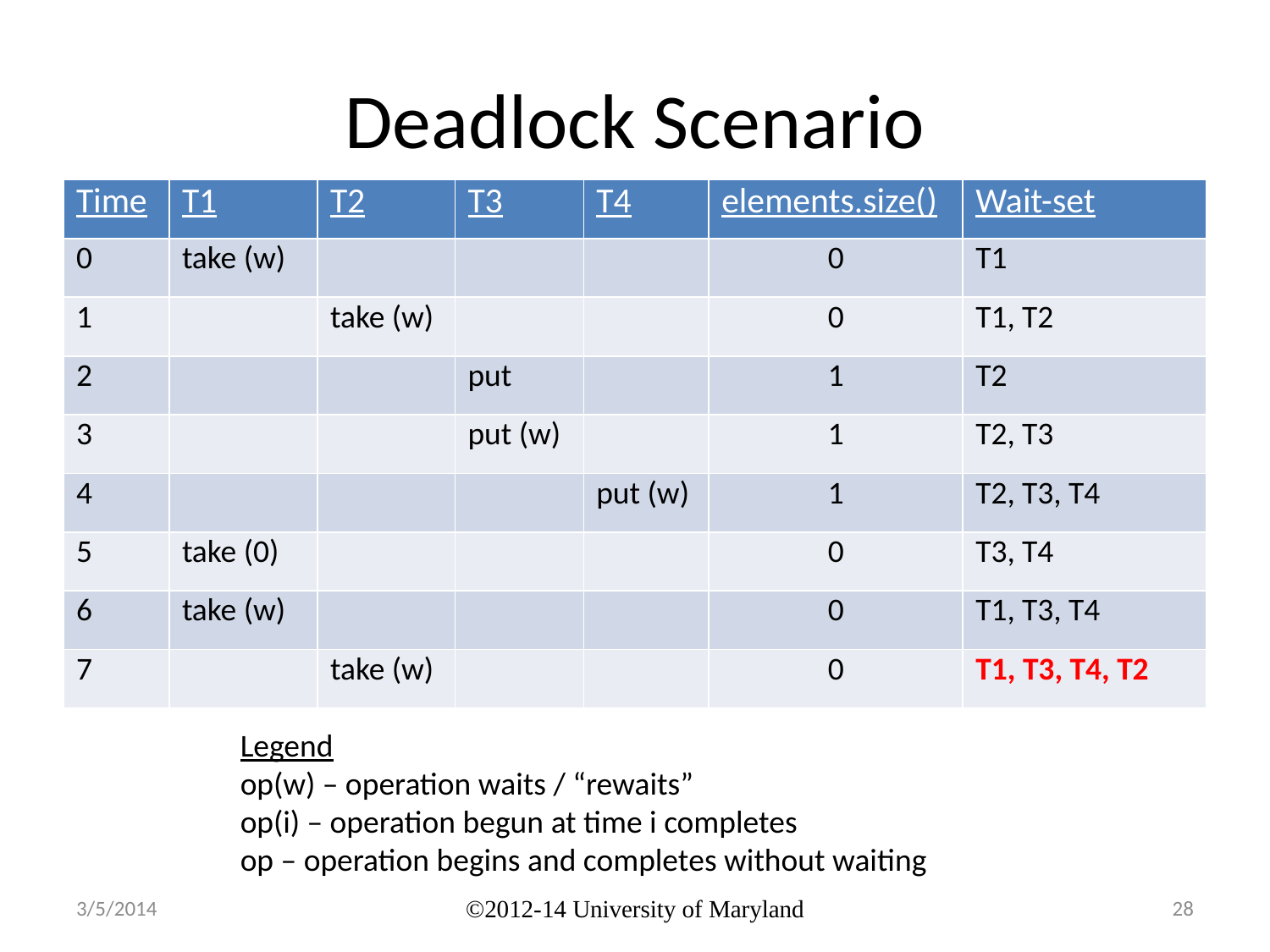

# Deadlock Scenario
| Time | T1 | T2 | T3 | T4 | elements.size() | Wait-set |
| --- | --- | --- | --- | --- | --- | --- |
| 0 | take (w) |  |  |  | 0 | T1 |
| 1 |  | take (w) |  |  | 0 | T1, T2 |
| 2 |  |  | put |  | 1 | T2 |
| 3 |  |  | put (w) |  | 1 | T2, T3 |
| 4 |  |  |  | put (w) | 1 | T2, T3, T4 |
| 5 | take (0) |  |  |  | 0 | T3, T4 |
| 6 | take (w) |  |  |  | 0 | T1, T3, T4 |
| 7 |  | take (w) |  |  | 0 | T1, T3, T4, T2 |
Legend
op(w) – operation waits / “rewaits”
op(i) – operation begun at time i completes
op – operation begins and completes without waiting
3/5/2014
©2012-14 University of Maryland
28